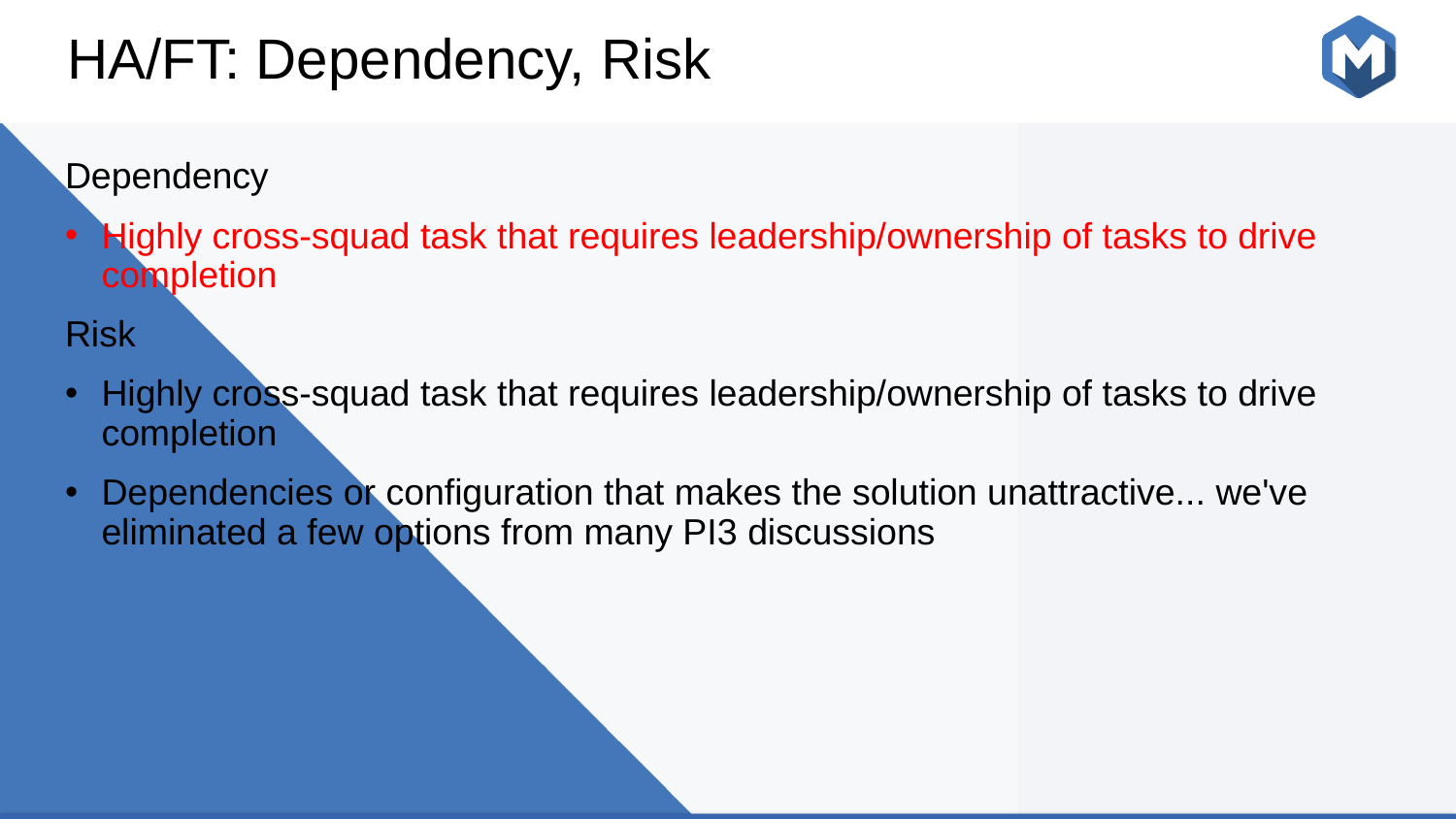

# HA/FT: Dependency, Risk
Dependency
Highly cross-squad task that requires leadership/ownership of tasks to drive completion
Risk
Highly cross-squad task that requires leadership/ownership of tasks to drive completion
Dependencies or configuration that makes the solution unattractive... we've eliminated a few options from many PI3 discussions